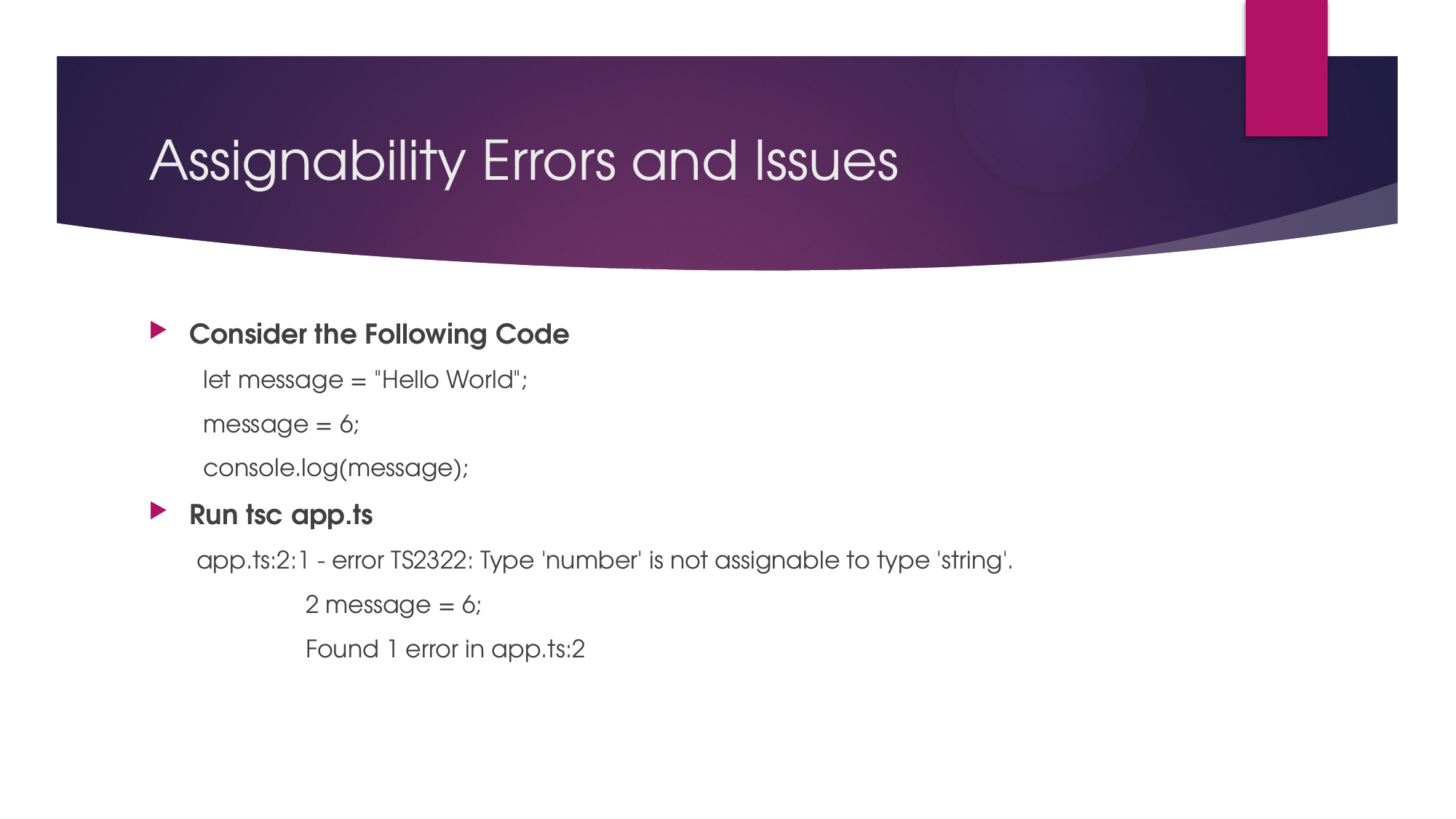

# Assignability Errors and Issues
Consider the Following Code
let message = "Hello World";
message = 6;
console.log(message);
Run tsc app.ts
app.ts:2:1 - error TS2322: Type 'number' is not assignable to type 'string'.
	2 message = 6;
  	Found 1 error in app.ts:2